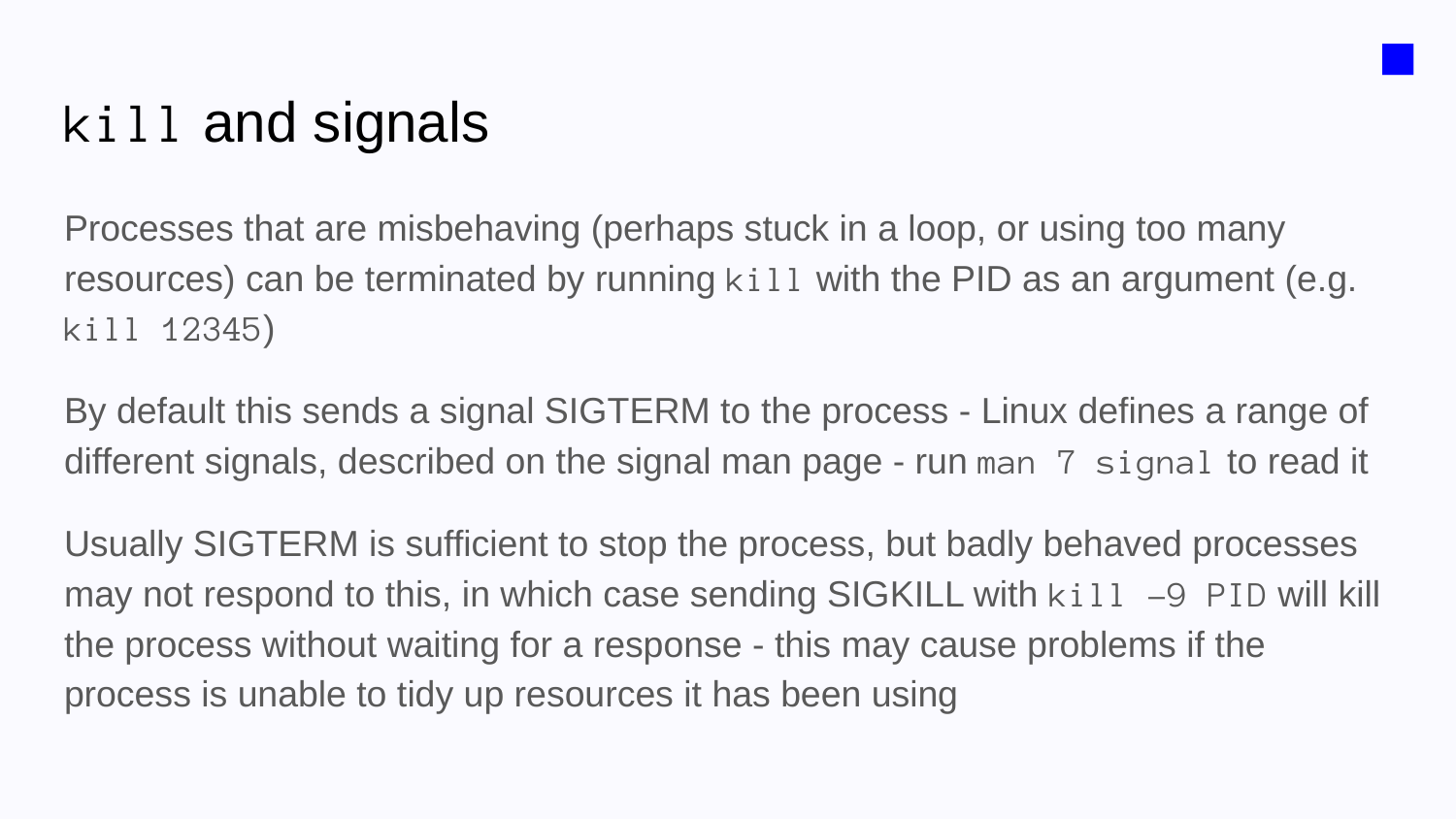

■
# kill and signals
Processes that are misbehaving (perhaps stuck in a loop, or using too many resources) can be terminated by running kill with the PID as an argument (e.g. kill 12345)
By default this sends a signal SIGTERM to the process - Linux defines a range of different signals, described on the signal man page - run man 7 signal to read it
Usually SIGTERM is sufficient to stop the process, but badly behaved processes may not respond to this, in which case sending SIGKILL with kill -9 PID will kill the process without waiting for a response - this may cause problems if the process is unable to tidy up resources it has been using